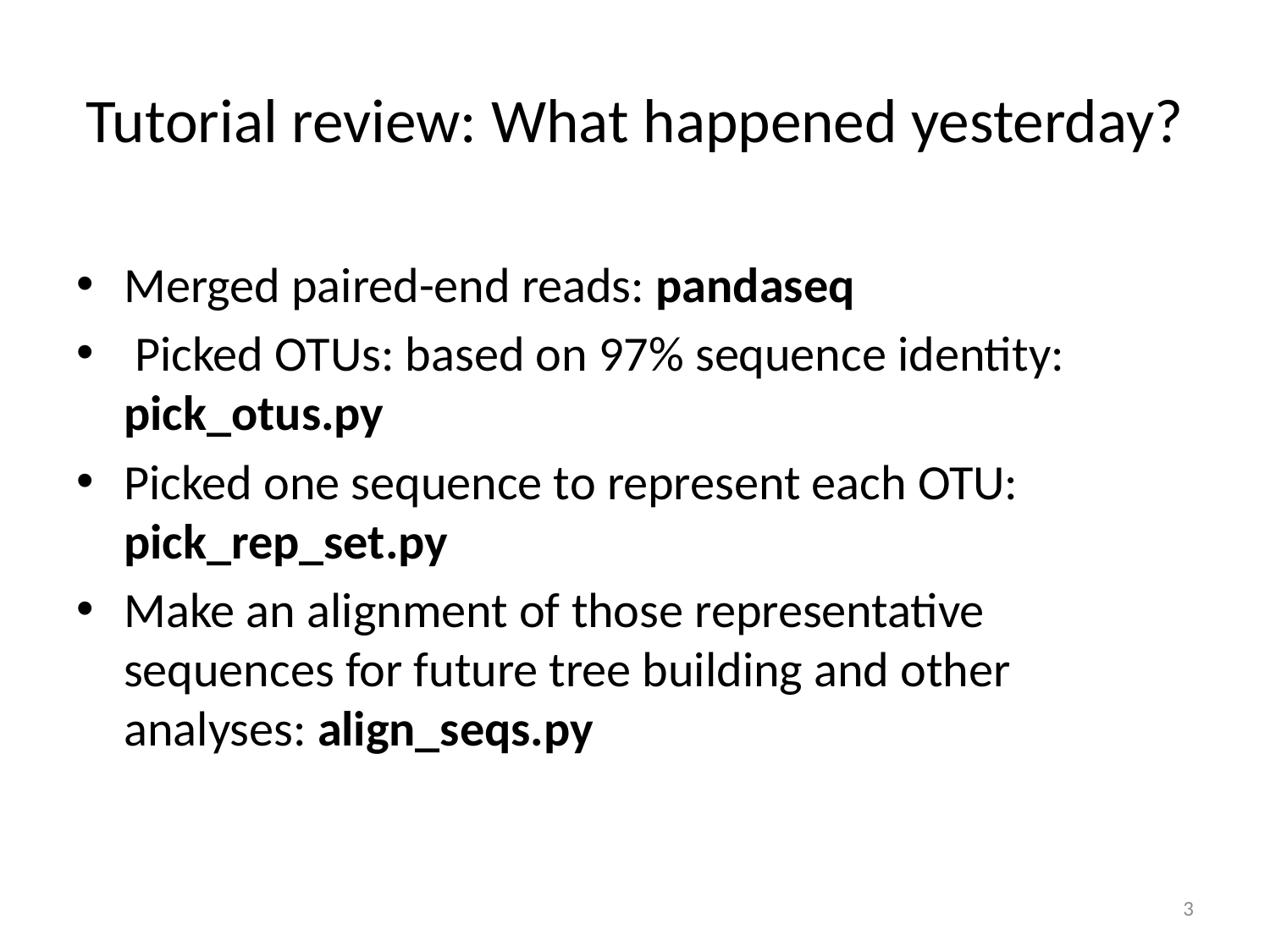

# Tutorial review: What happened yesterday?
Merged paired-end reads: pandaseq
 Picked OTUs: based on 97% sequence identity: 	pick_otus.py
Picked one sequence to represent each OTU: 	pick_rep_set.py
Make an alignment of those representative sequences for future tree building and other analyses: align_seqs.py
3